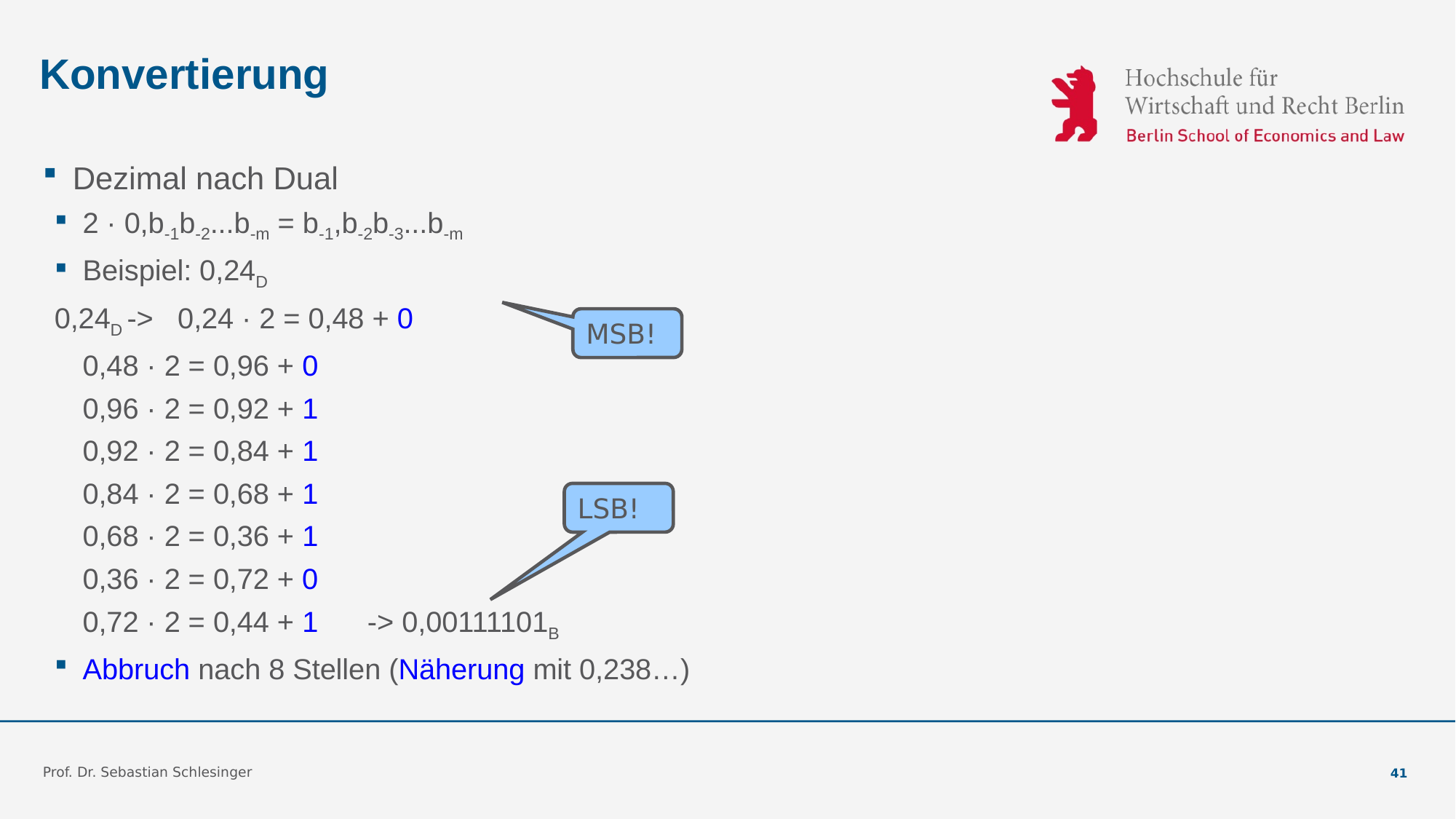

# Konvertierung
Dezimal nach Dual
2 · 0,b-1b-2...b-m = b-1,b-2b-3...b-m
Beispiel: 0,24D
0,24D ->		0,24 · 2 = 0,48 + 0
				0,48 · 2 = 0,96 + 0
				0,96 · 2 = 0,92 + 1
				0,92 · 2 = 0,84 + 1
				0,84 · 2 = 0,68 + 1
				0,68 · 2 = 0,36 + 1
				0,36 · 2 = 0,72 + 0
				0,72 · 2 = 0,44 + 1	-> 0,00111101B
Abbruch nach 8 Stellen (Näherung mit 0,238…)
MSB!
LSB!
Prof. Dr. Sebastian Schlesinger
41